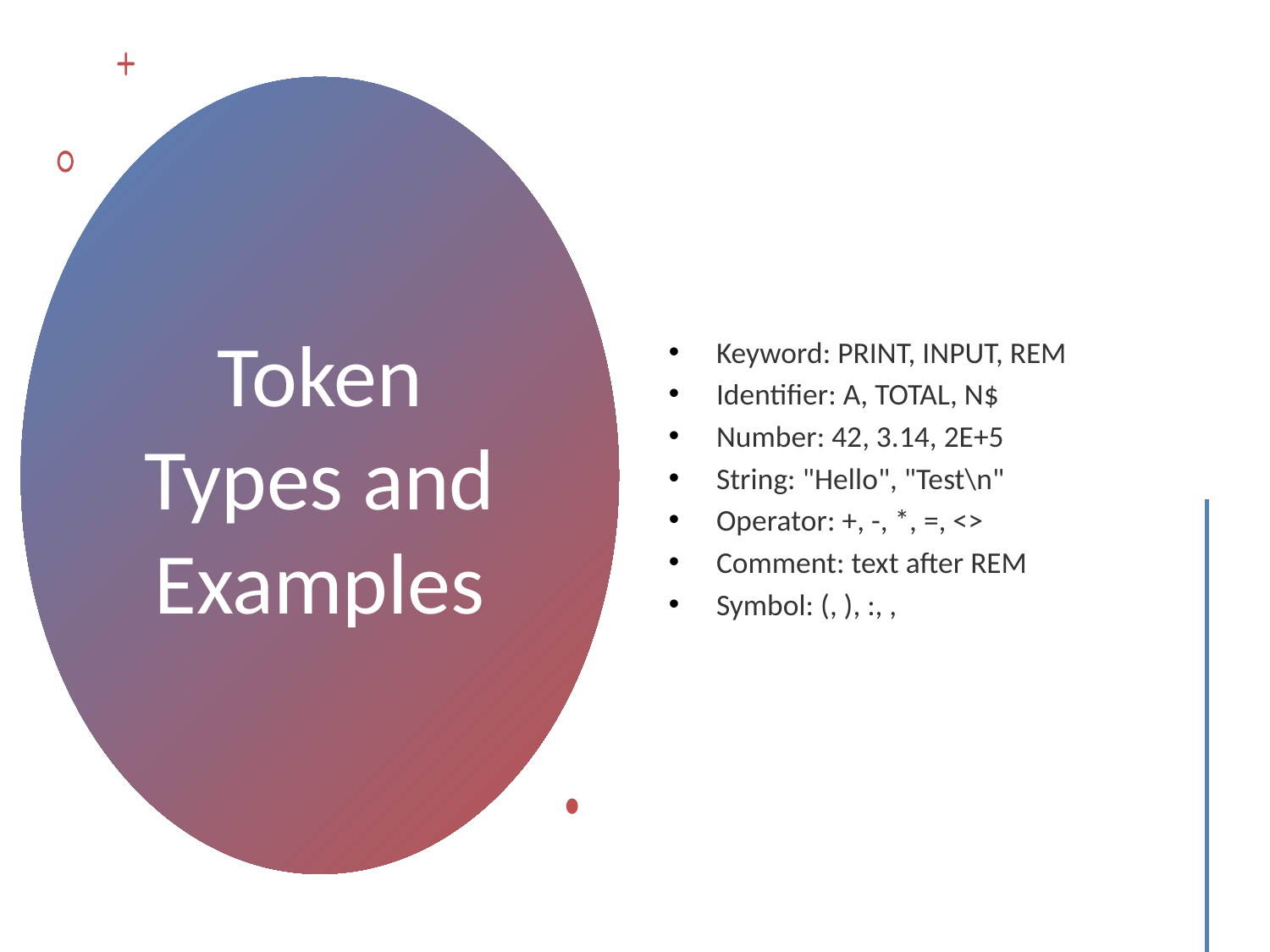

Keyword: PRINT, INPUT, REM
Identifier: A, TOTAL, N$
Number: 42, 3.14, 2E+5
String: "Hello", "Test\n"
Operator: +, -, *, =, <>
Comment: text after REM
Symbol: (, ), :, ,

# Token Types and Examples